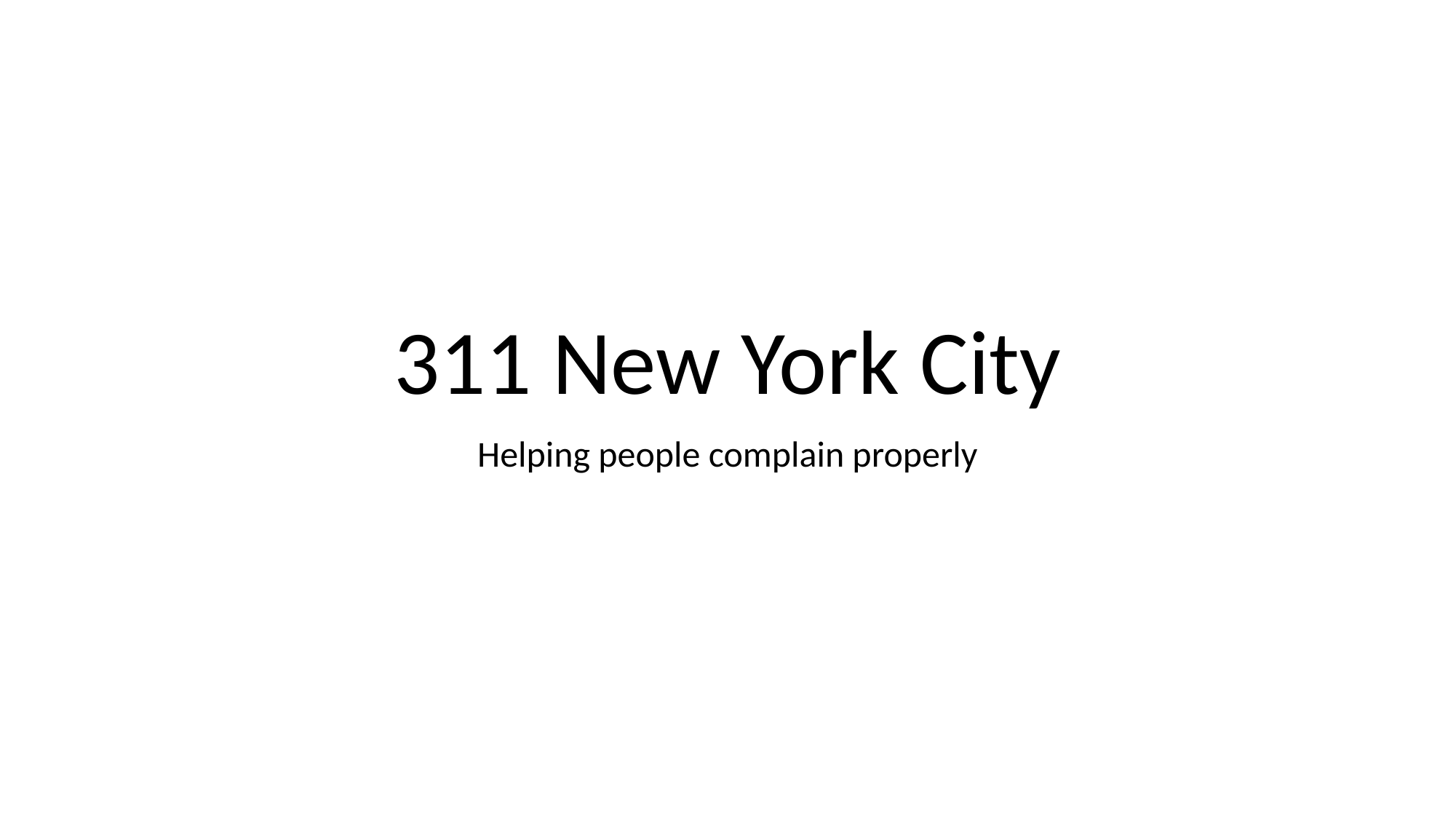

# 311 New York City
Helping people complain properly